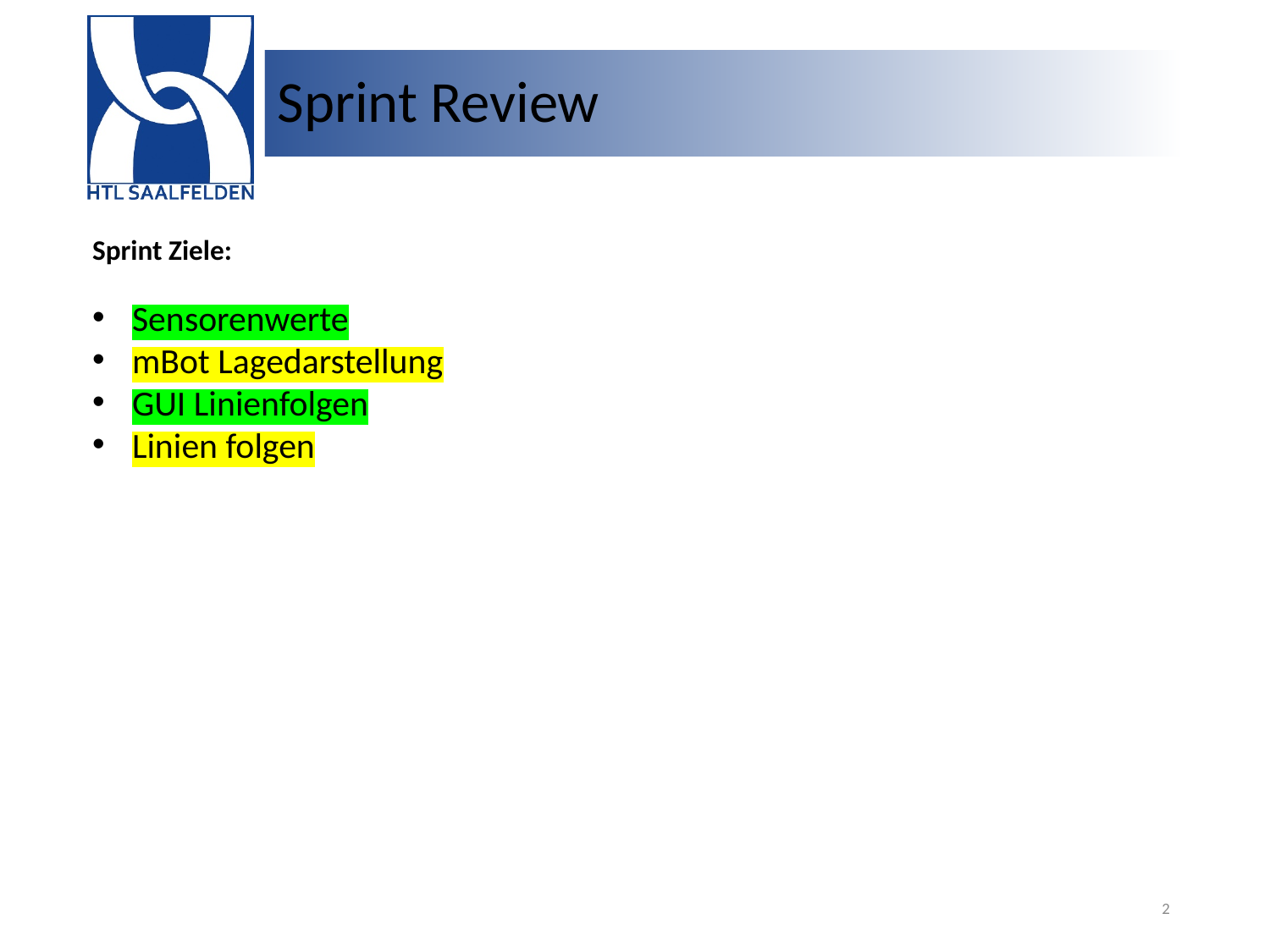

# Sprint Review
Sprint Ziele:

Sensorenwerte
mBot Lagedarstellung
GUI Linienfolgen
Linien folgen

2